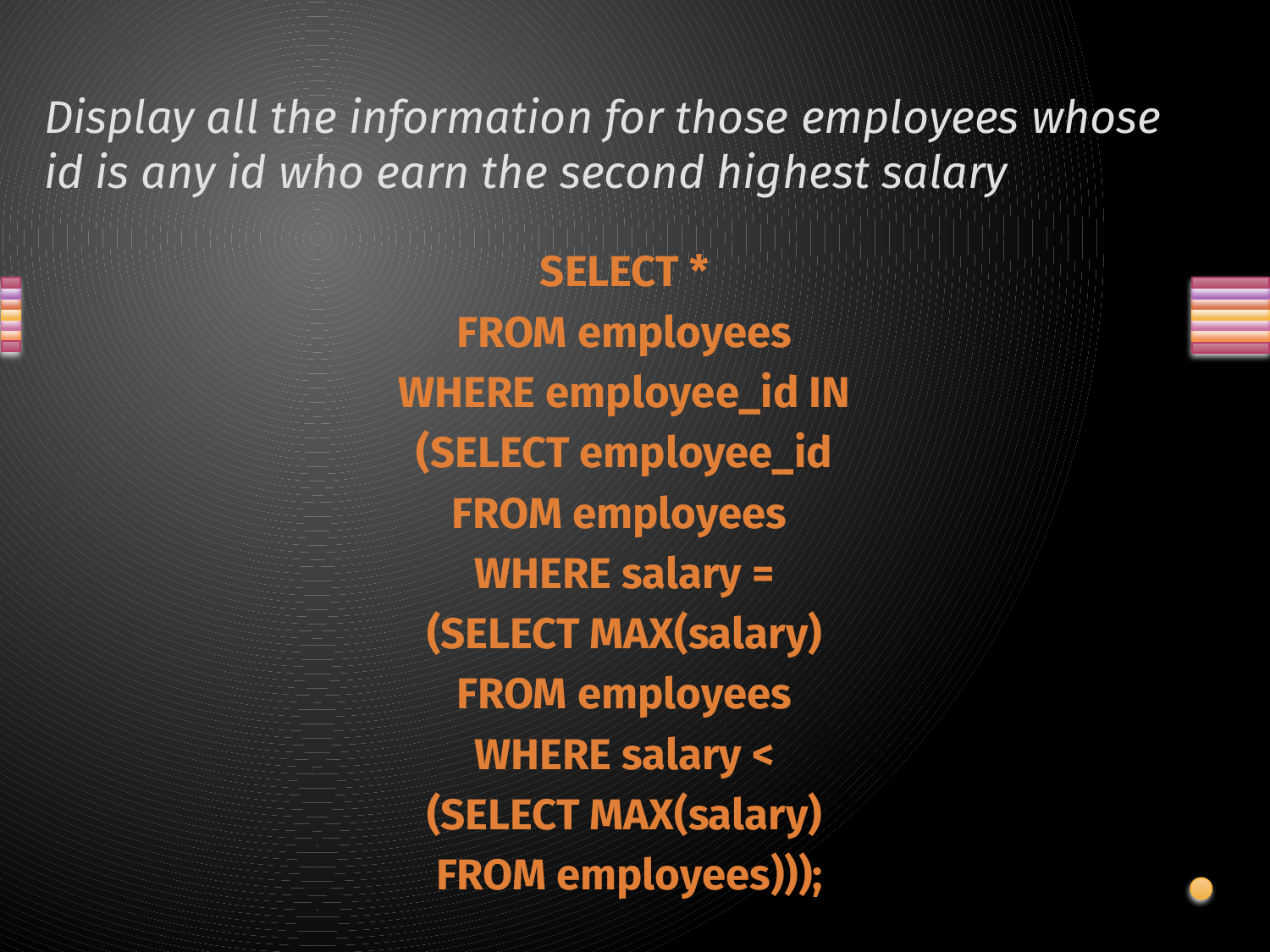

# Display all the information for those employees whose id is any id who earn the second highest salary
SELECT *
FROM employees
WHERE employee_id IN
(SELECT employee_id
FROM employees
WHERE salary =
(SELECT MAX(salary)
FROM employees
WHERE salary <
(SELECT MAX(salary)
FROM employees)));